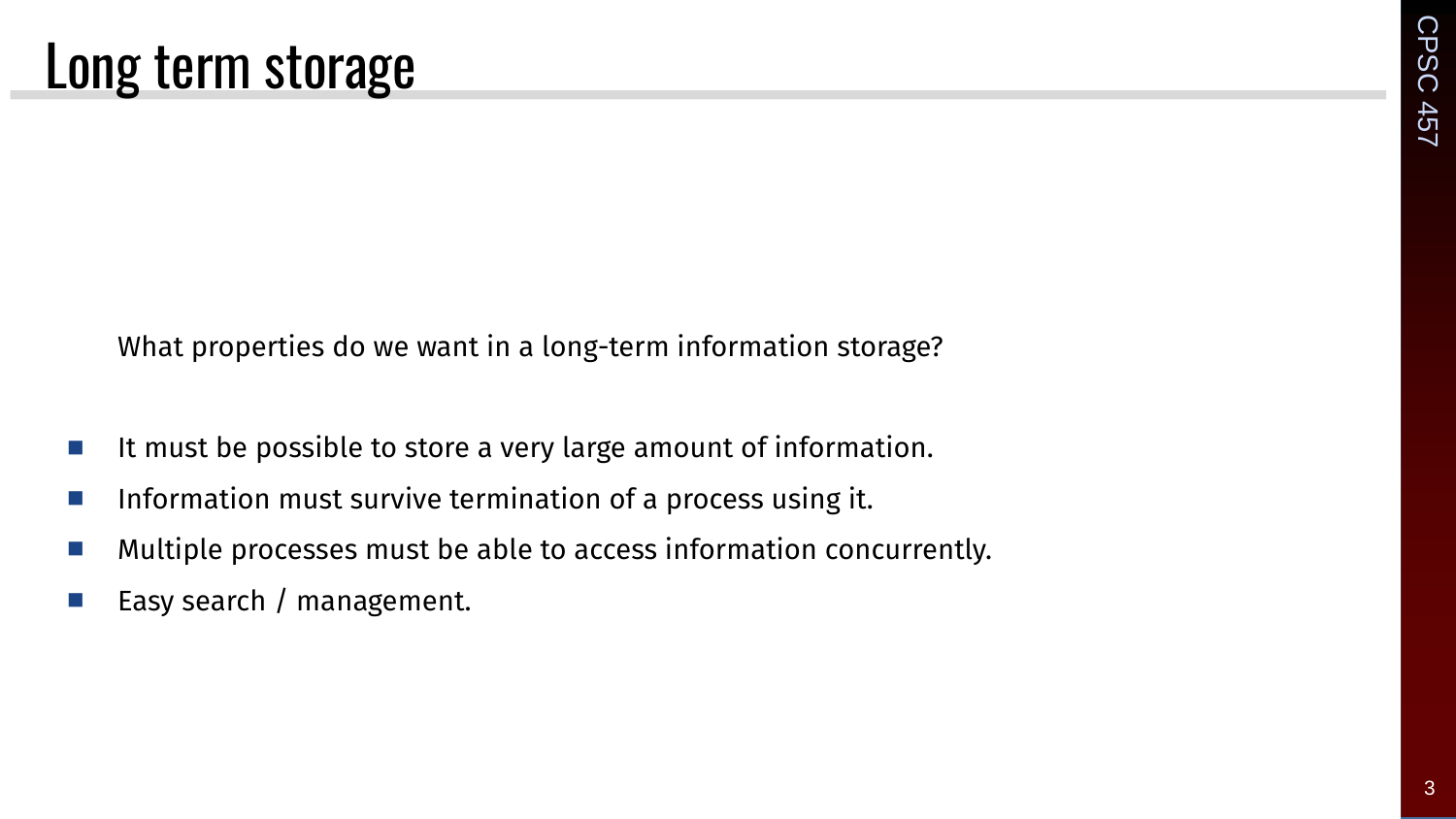

# Long term storage
What properties do we want in a long-term information storage?

It must be possible to store a very large amount of information.
Information must survive termination of a process using it.
Multiple processes must be able to access information concurrently.
Easy search / management.